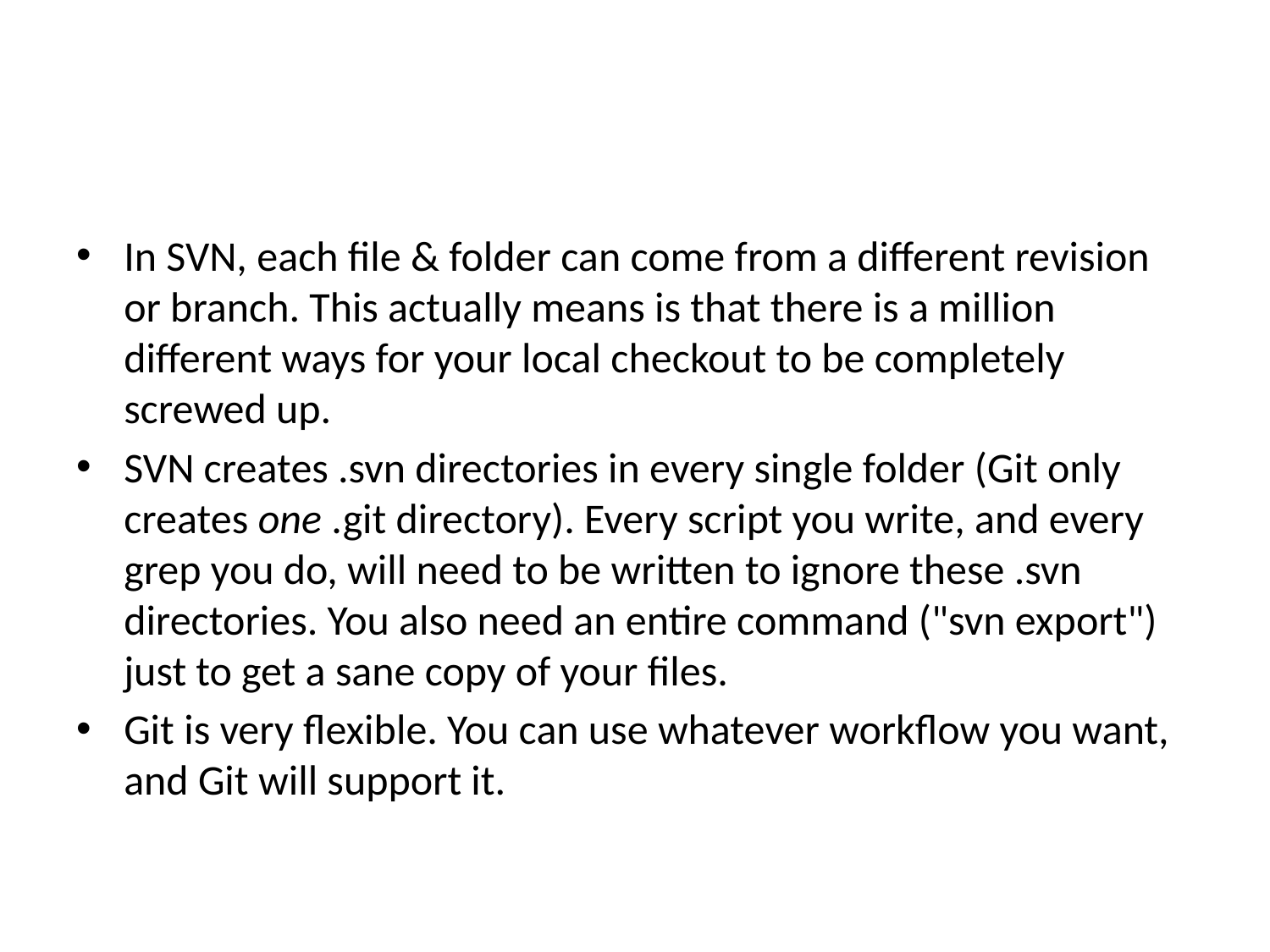

In SVN, each file & folder can come from a different revision or branch. This actually means is that there is a million different ways for your local checkout to be completely screwed up.
SVN creates .svn directories in every single folder (Git only creates one .git directory). Every script you write, and every grep you do, will need to be written to ignore these .svn directories. You also need an entire command ("svn export") just to get a sane copy of your files.
Git is very flexible. You can use whatever workflow you want, and Git will support it.